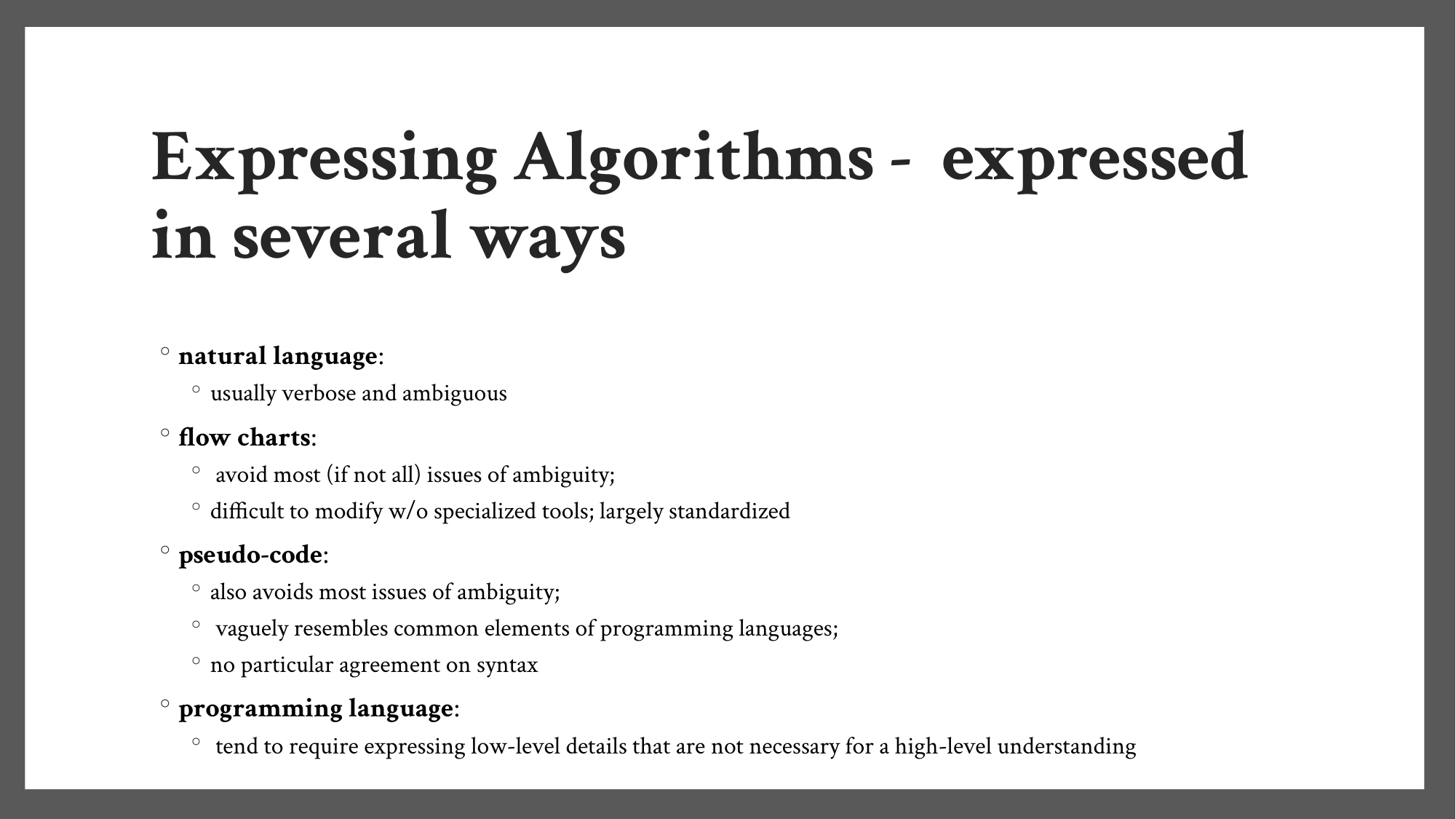

# Expressing Algorithms -  expressed in several ways

natural language:
usually verbose and ambiguous
flow charts:
 avoid most (if not all) issues of ambiguity;
difficult to modify w/o specialized tools; largely standardized
pseudo-code:
also avoids most issues of ambiguity;
 vaguely resembles common elements of programming languages;
no particular agreement on syntax
programming language:
 tend to require expressing low-level details that are not necessary for a high-level understanding